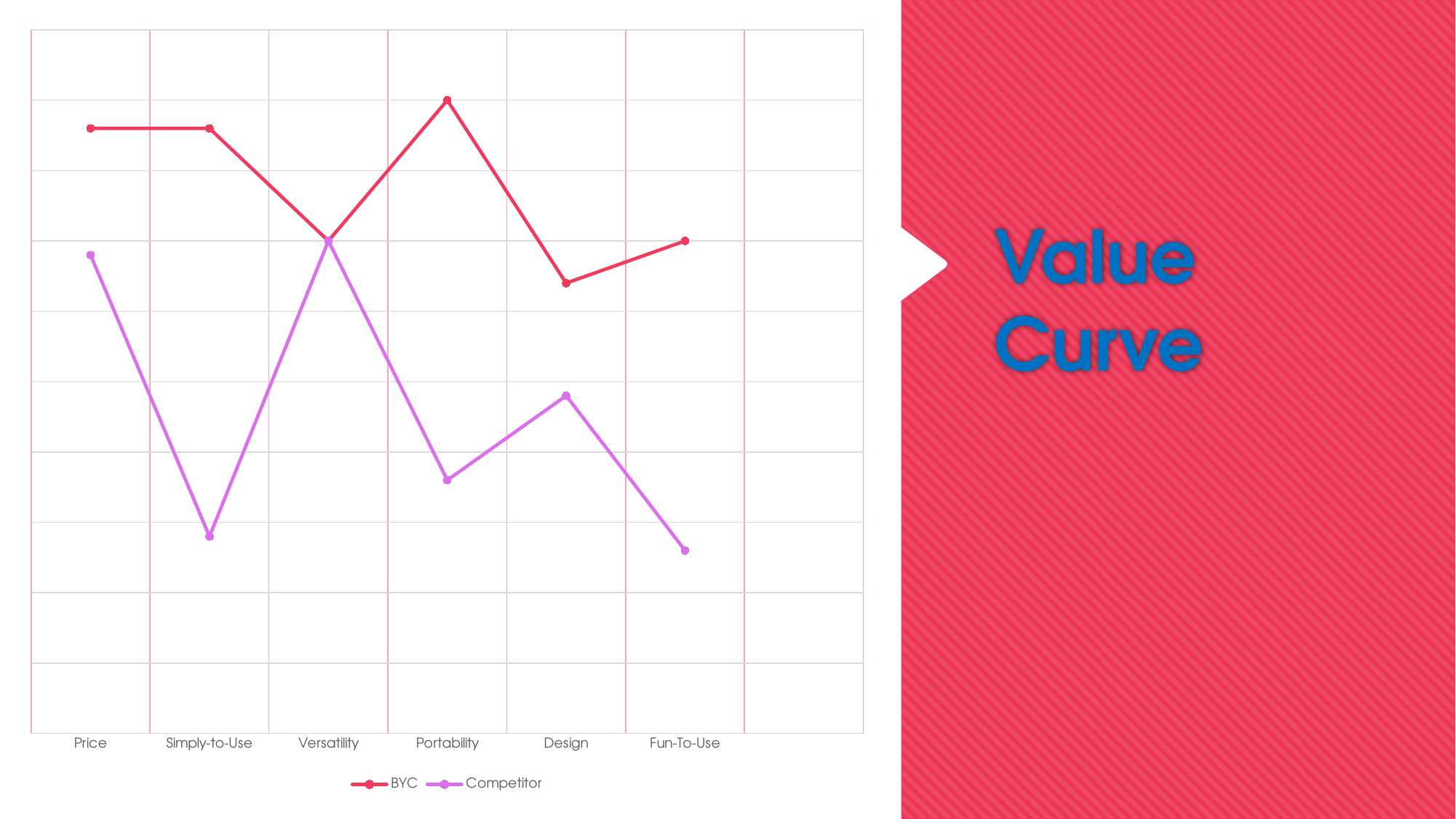

### Chart

| Category | BYC | Competitor |
|---|---|---|
| Price | 4.3 | 3.4 |
| Simply-to-Use | 4.3 | 1.4 |
| Versatility | 3.5 | 3.5 |
| Portability | 4.5 | 1.8 |
| Design | 3.2 | 2.4 |
| Fun-To-Use | 3.5 | 1.3 |
# Value
Curve